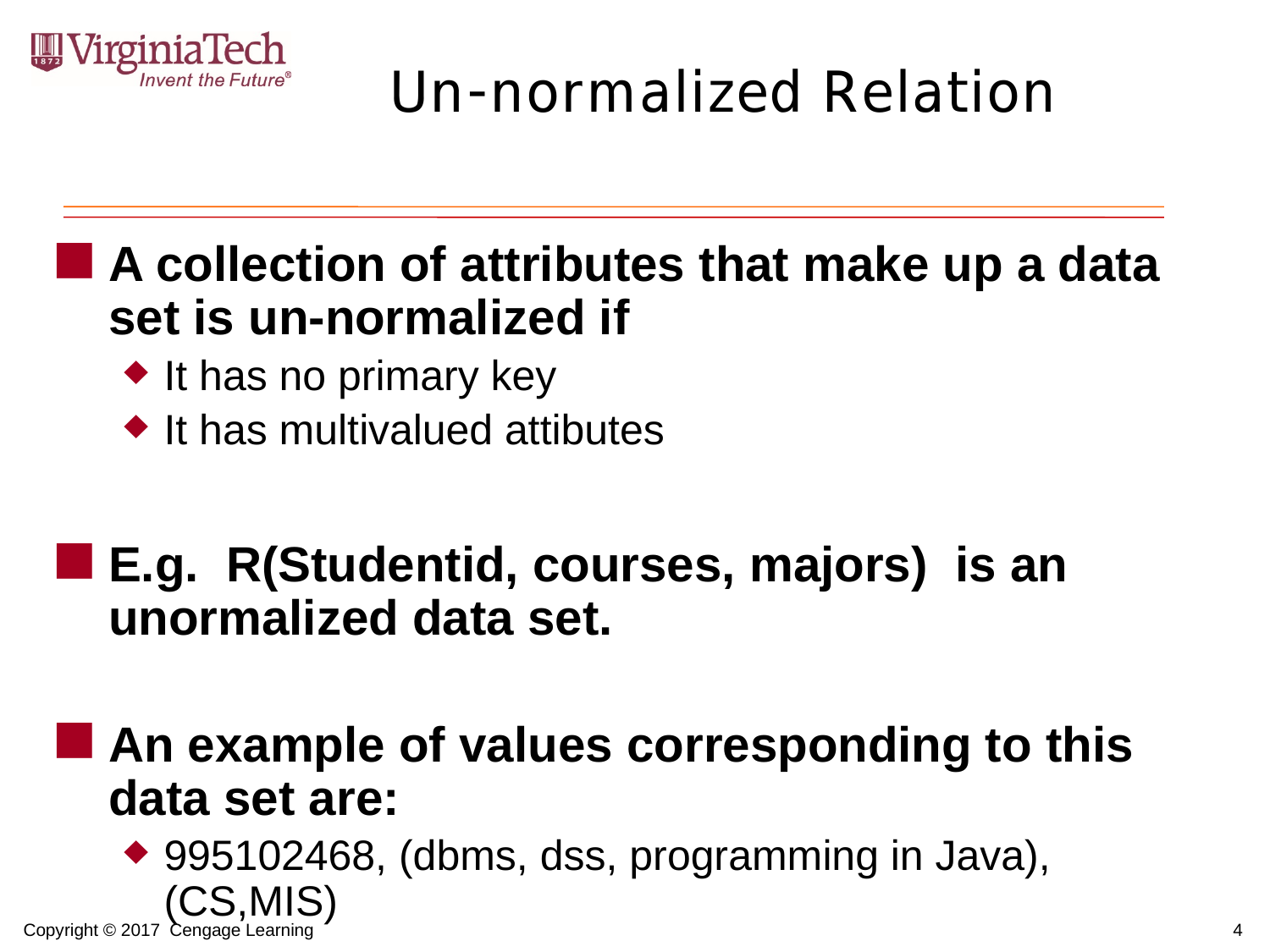

# Un-normalized Relation
A collection of attributes that make up a data set is un-normalized if
It has no primary key
It has multivalued attibutes

E.g.  R(Studentid, courses, majors)  is an unormalized data set.

An example of values corresponding to this data set are:
995102468, (dbms, dss, programming in Java), (CS,MIS)
4
Copyright © 2017  Cengage Learning